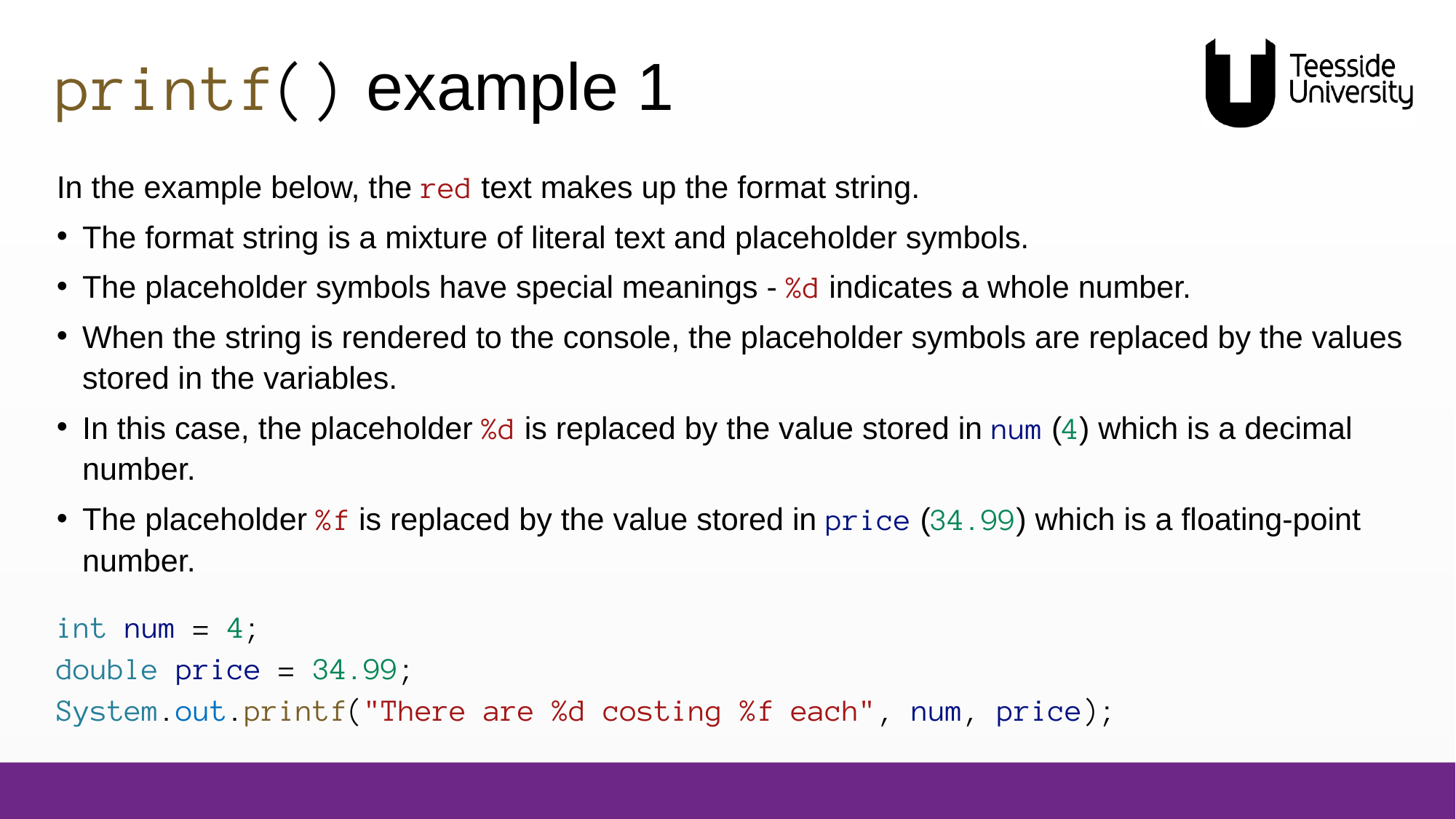

# printf() example 1
In the example below, the red text makes up the format string.
The format string is a mixture of literal text and placeholder symbols.
The placeholder symbols have special meanings - %d indicates a whole number.
When the string is rendered to the console, the placeholder symbols are replaced by the values stored in the variables.
In this case, the placeholder %d is replaced by the value stored in num (4) which is a decimal number.
The placeholder %f is replaced by the value stored in price (34.99) which is a floating-point number.
int num = 4;
double price = 34.99;
System.out.printf("There are %d costing %f each", num, price);